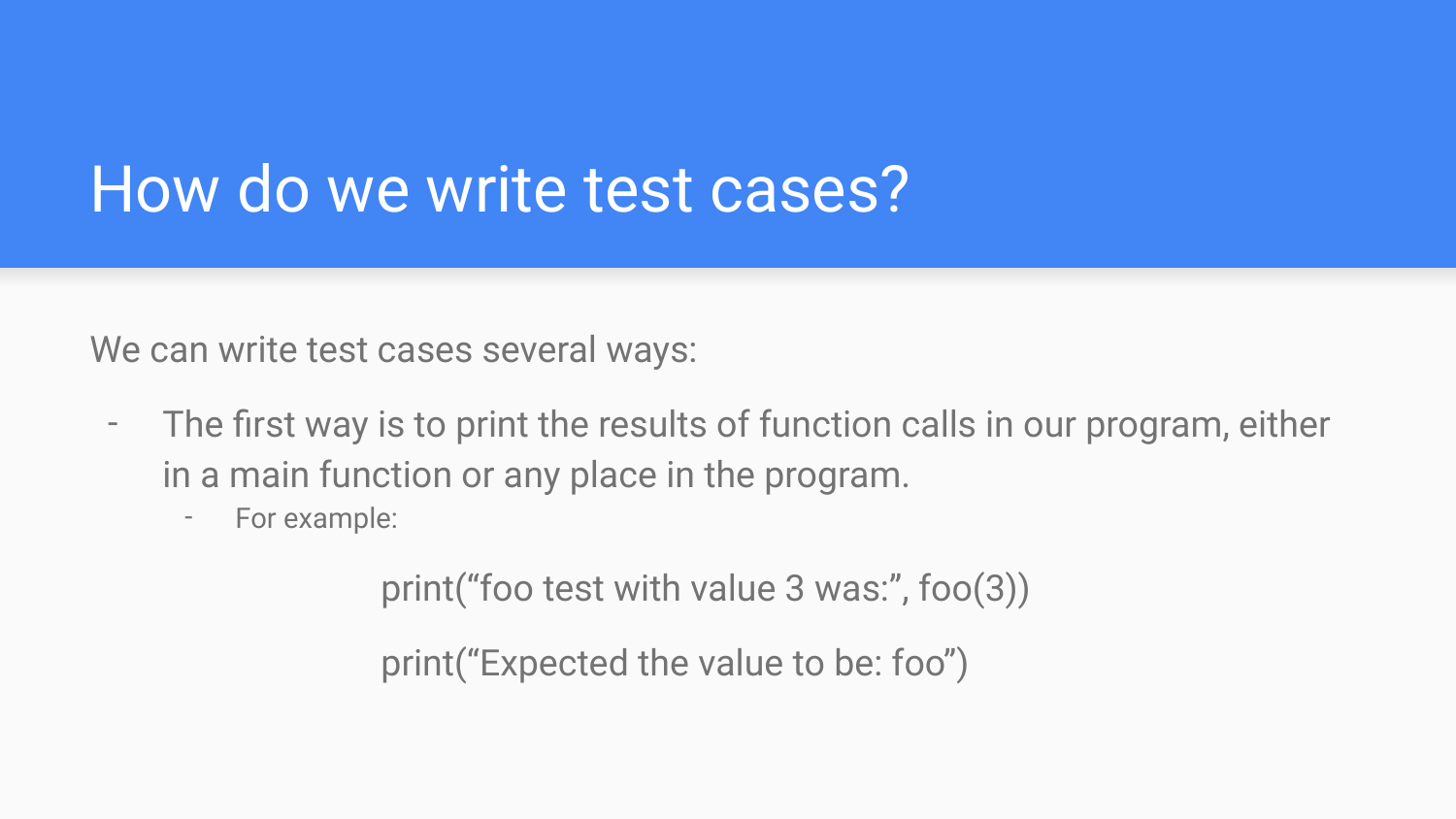

# How do we write test cases?
We can write test cases several ways:
The first way is to print the results of function calls in our program, either in a main function or any place in the program.
For example:
		print(“foo test with value 3 was:”, foo(3))
		print(“Expected the value to be: foo”)